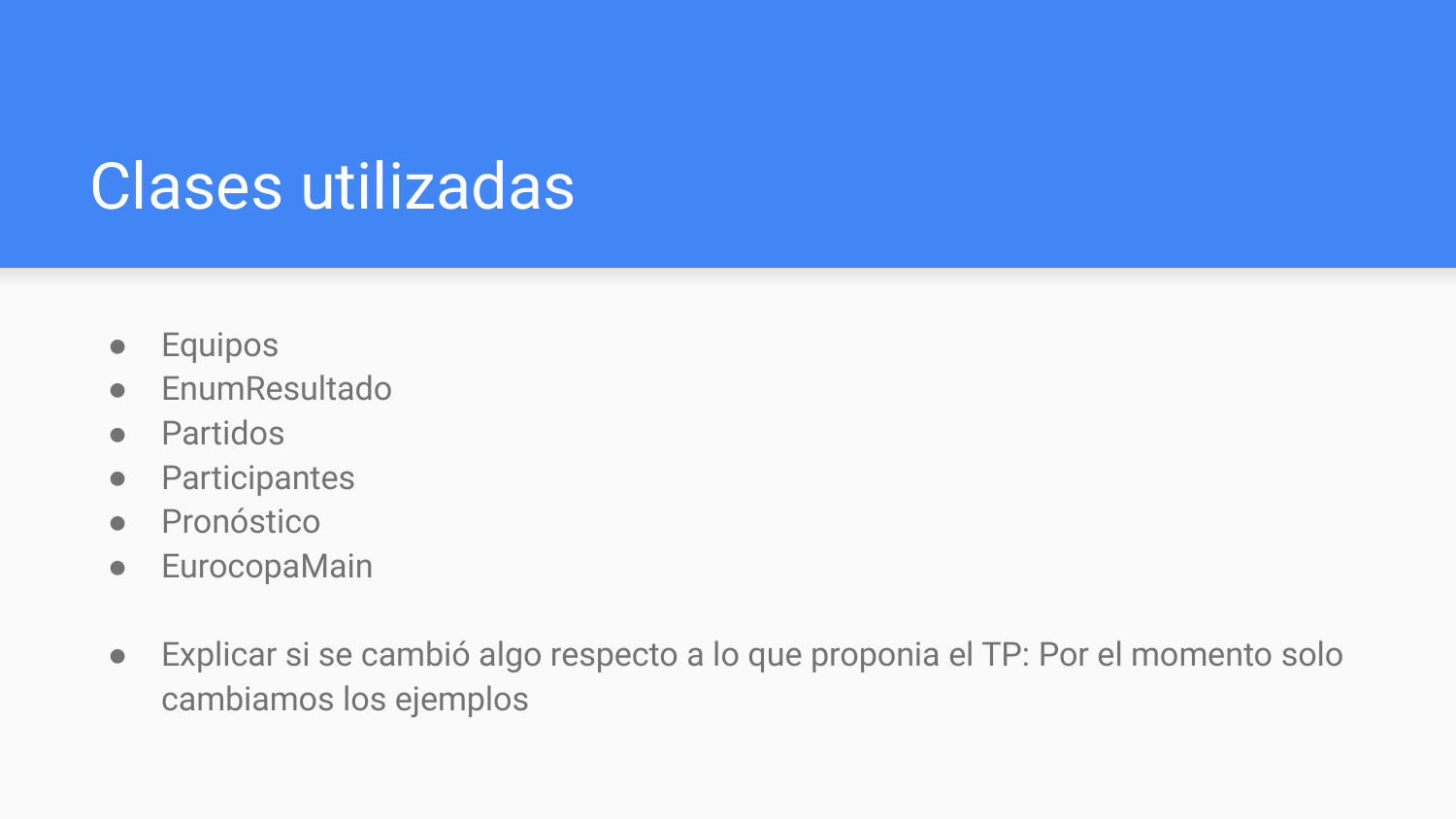

# Clases utilizadas
Equipos
EnumResultado
Partidos
Participantes
Pronóstico
EurocopaMain

Explicar si se cambió algo respecto a lo que proponia el TP: Por el momento solo cambiamos los ejemplos